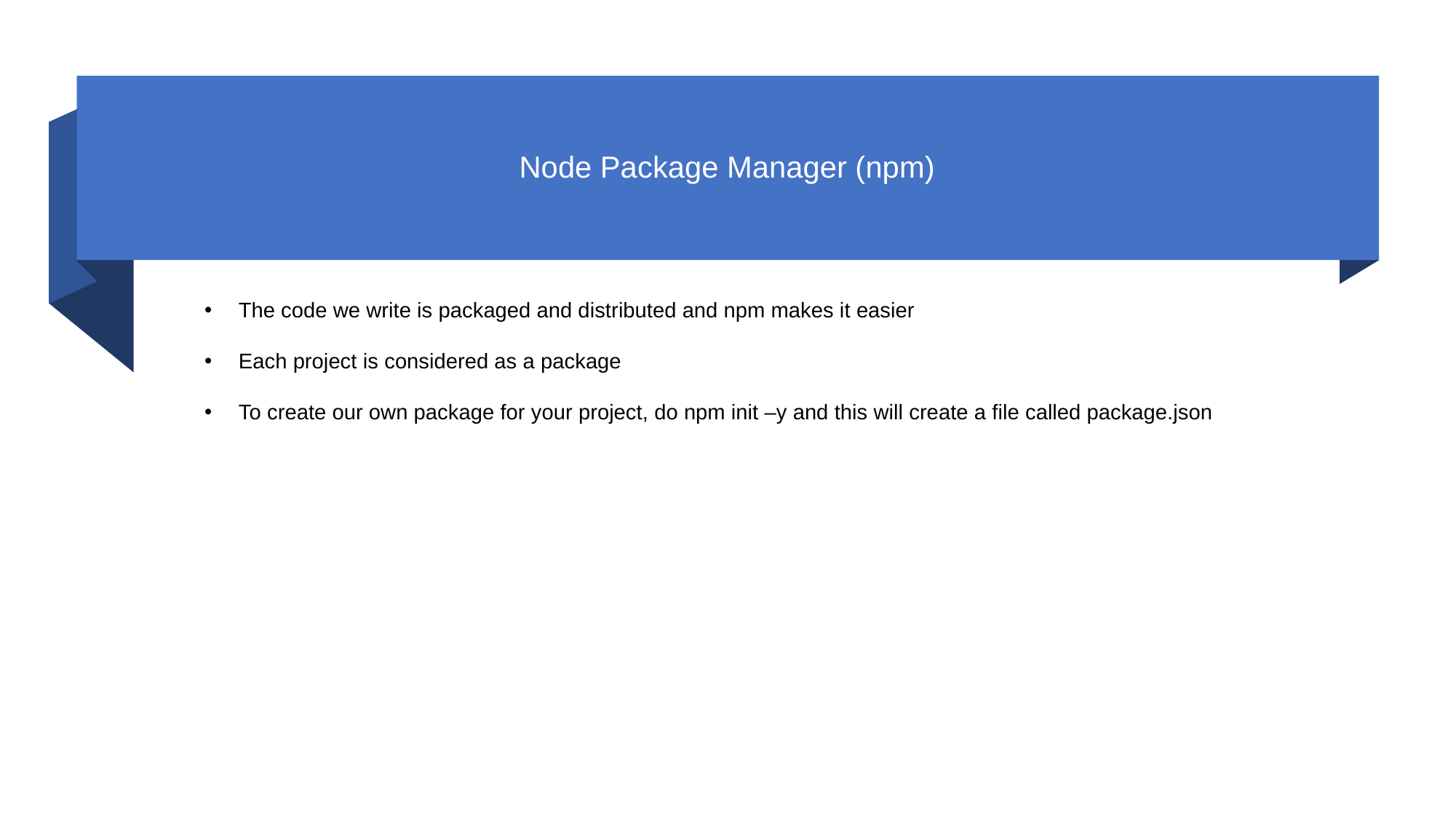

Node Package Manager (npm)

The code we write is packaged and distributed and npm makes it easier

Each project is considered as a package

To create our own package for your project, do npm init –y and this will create a file called package.json